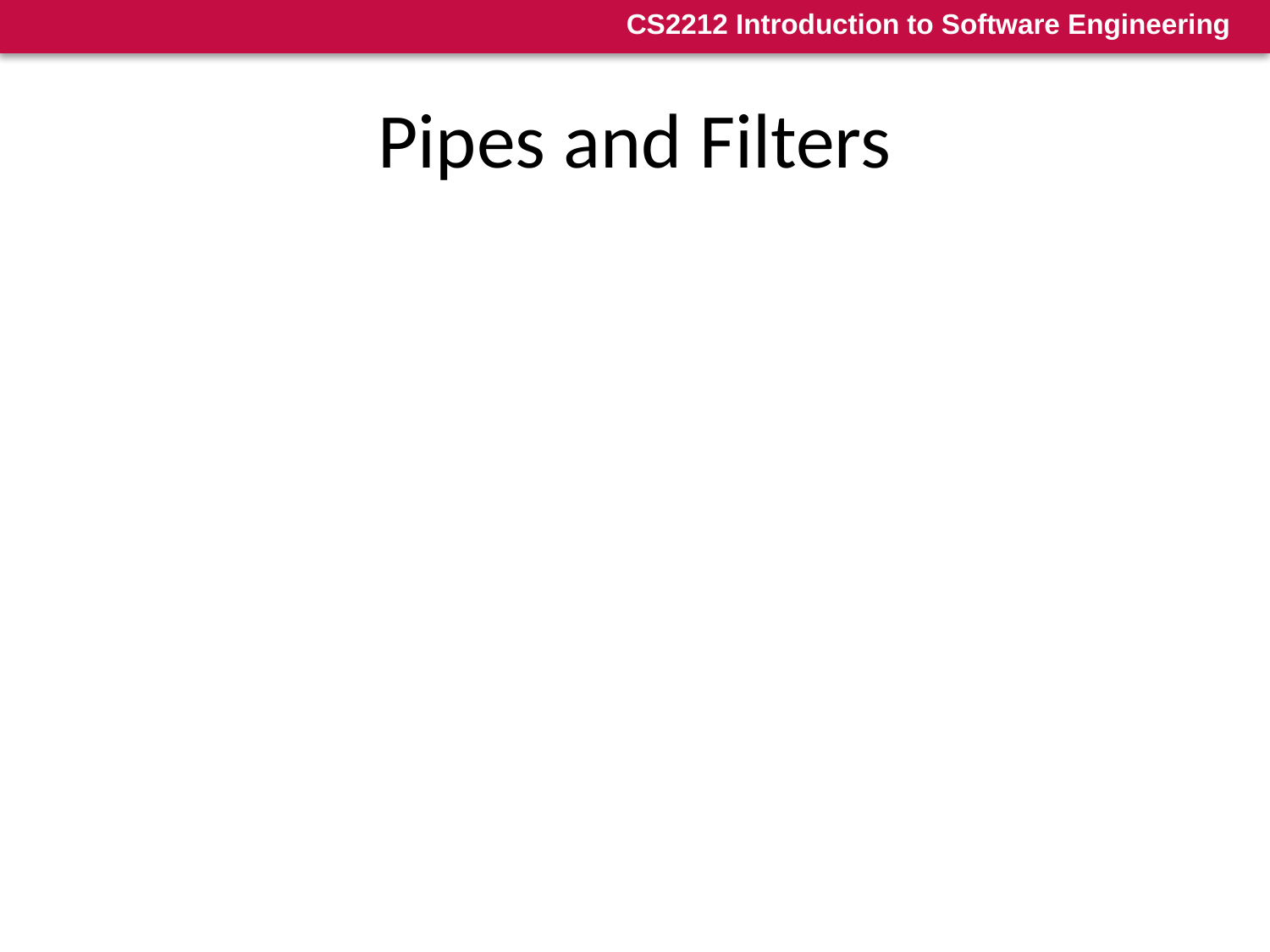

# Pipes and Filters
Invariants
Filters must be independent, no shared state
Filters don’t know upstream or downstream filter identity
Correctness of output from network must not depend on order in which individual filters provide their incremental processing

Common specializations
Pipelines: linear sequence of filters
Bounded and typed pipes …